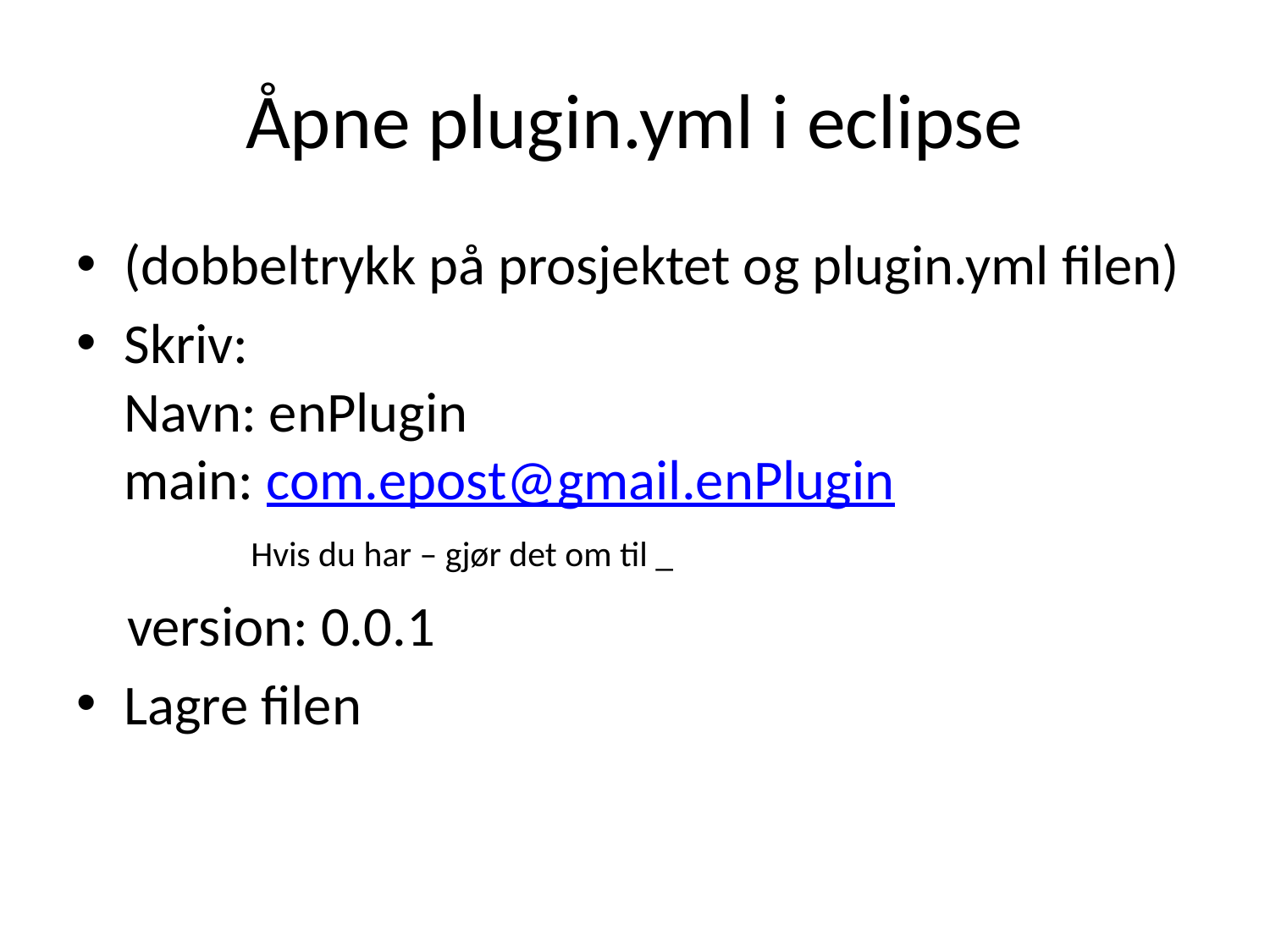

# Åpne plugin.yml i eclipse
(dobbeltrykk på prosjektet og plugin.yml filen)
Skriv:
Navn: enPlugin
main: com.epost@gmail.enPlugin
	Hvis du har – gjør det om til _
    version: 0.0.1
Lagre filen